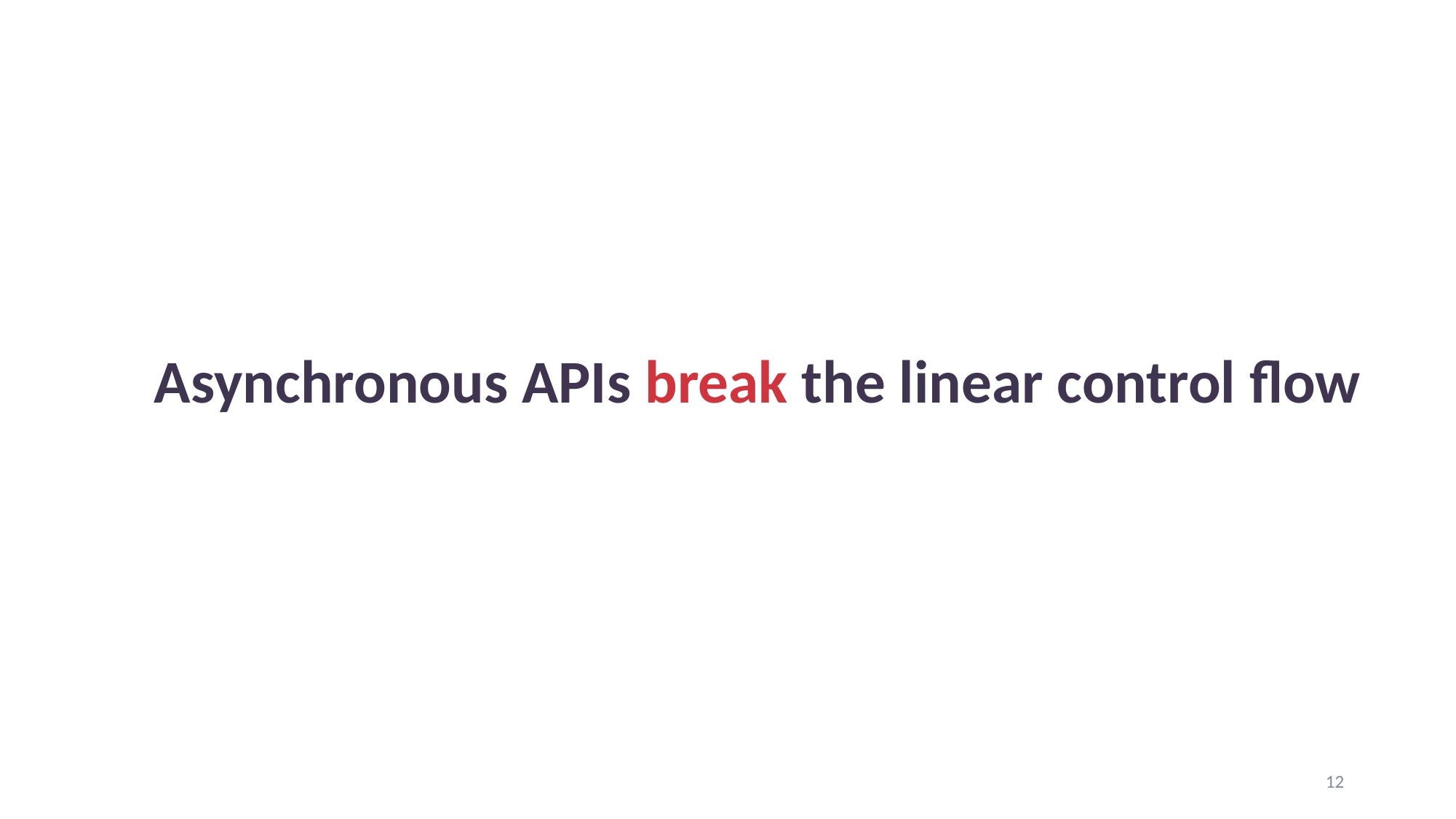

# Asynchronous APIs break the linear control flow
12